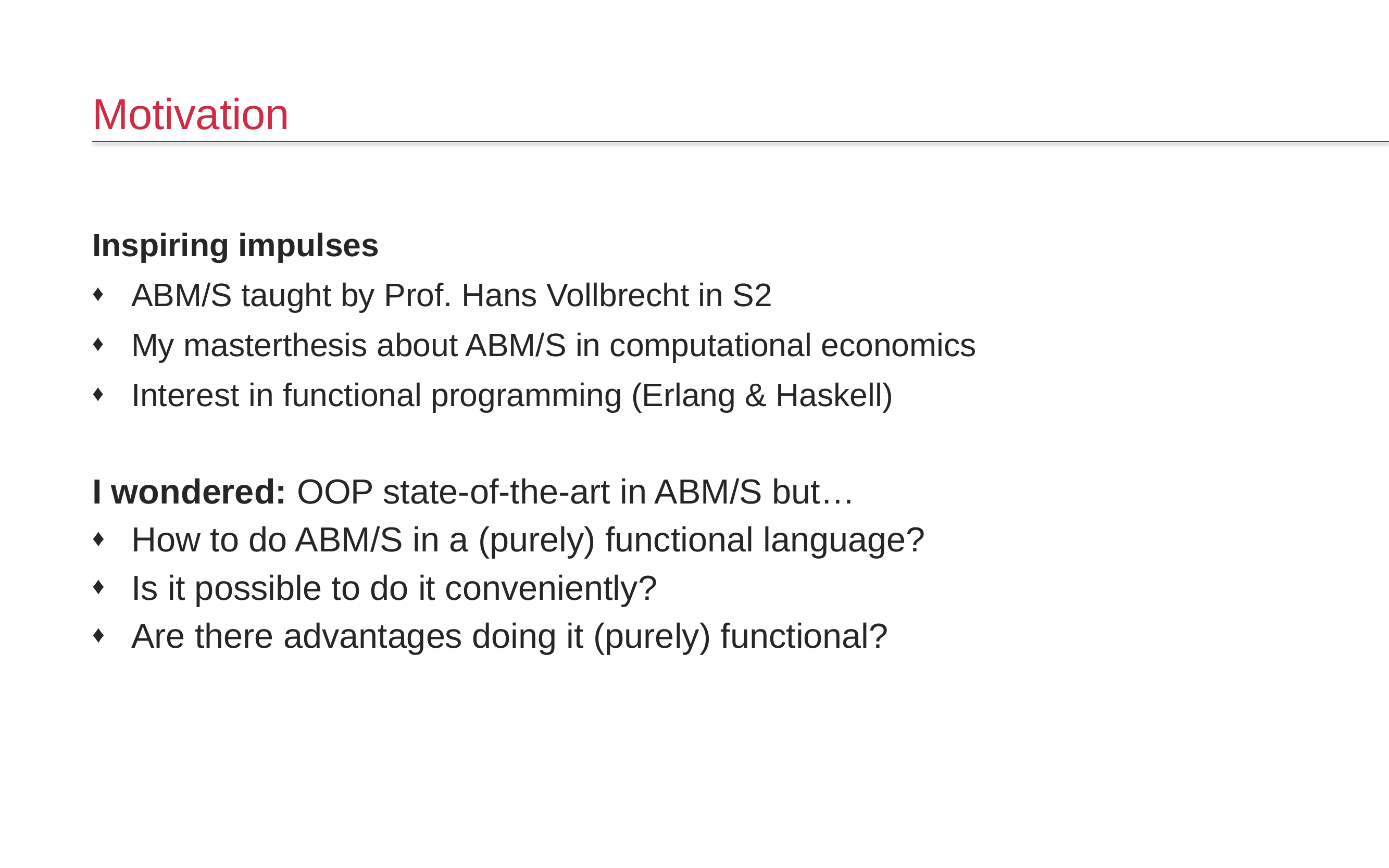

# Motivation
Inspiring impulses
ABM/S taught by Prof. Hans Vollbrecht in S2
My masterthesis about ABM/S in computational economics
Interest in functional programming (Erlang & Haskell)

I wondered: OOP state-of-the-art in ABM/S but…
How to do ABM/S in a (purely) functional language?
Is it possible to do it conveniently?
Are there advantages doing it (purely) functional?